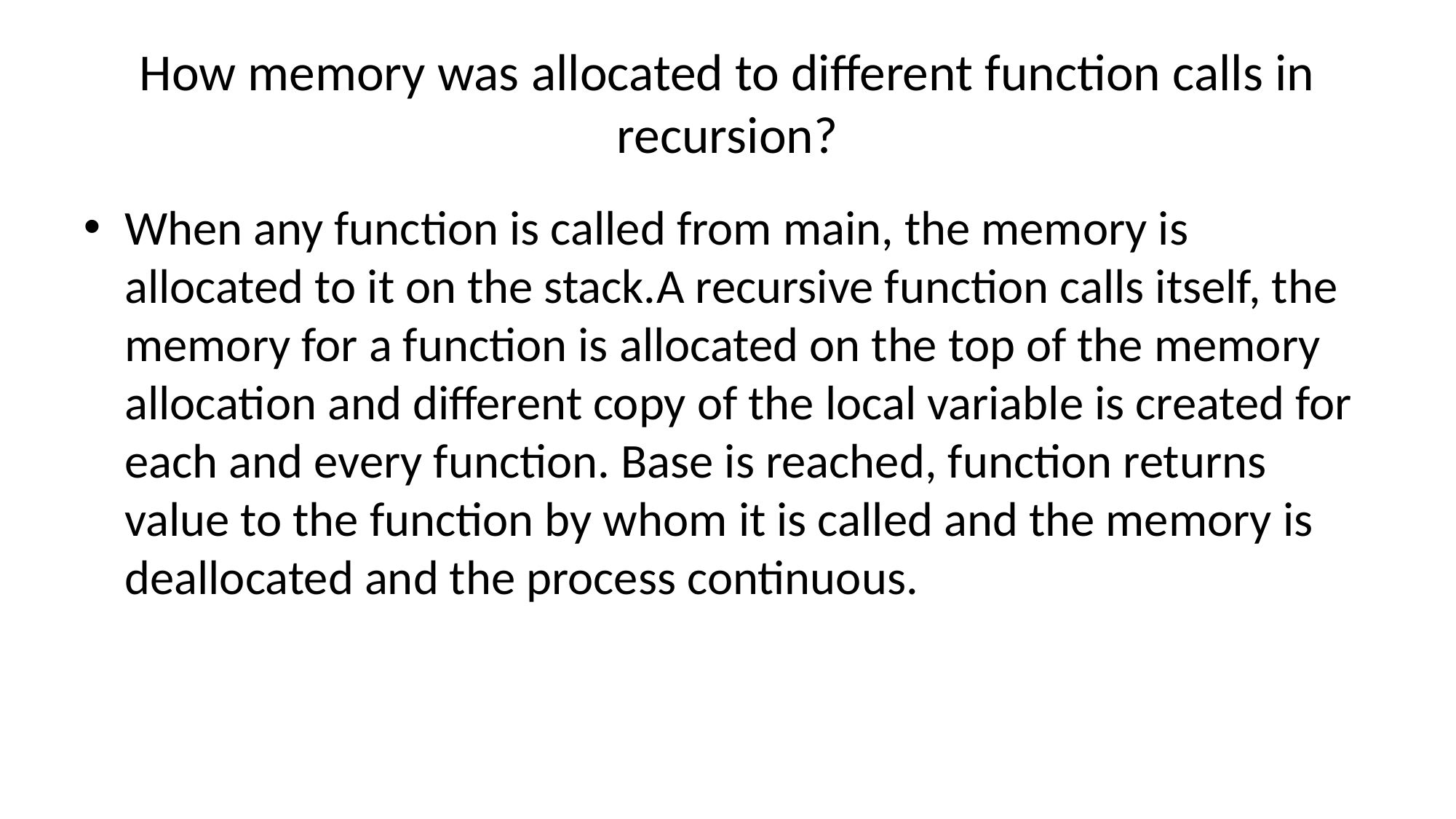

# How memory was allocated to different function calls in recursion?
When any function is called from main, the memory is allocated to it on the stack.A recursive function calls itself, the memory for a function is allocated on the top of the memory allocation and different copy of the local variable is created for each and every function. Base is reached, function returns value to the function by whom it is called and the memory is deallocated and the process continuous.